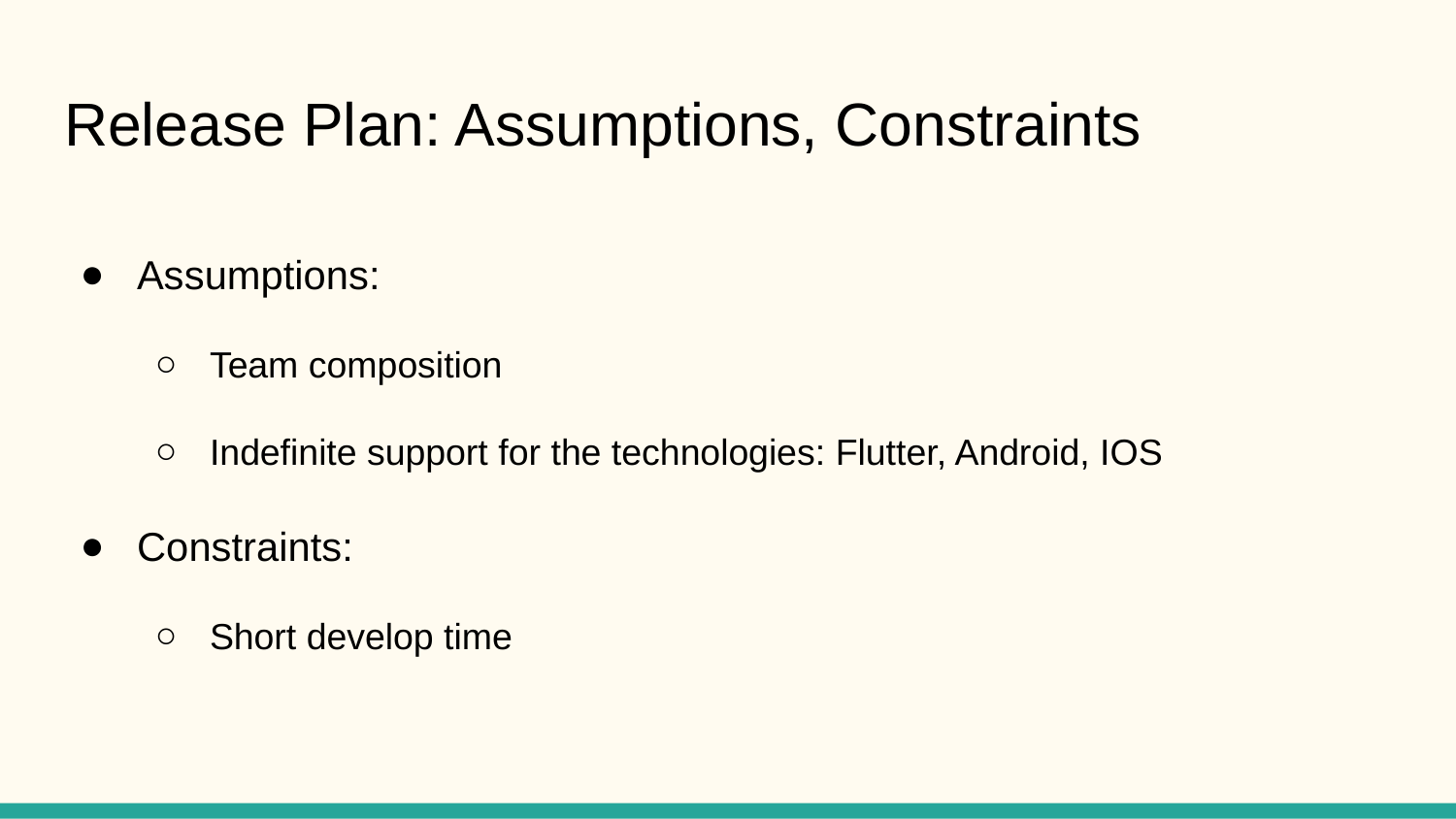

# Release Plan: Assumptions, Constraints
Assumptions:
Team composition
Indefinite support for the technologies: Flutter, Android, IOS
Constraints:
Short develop time